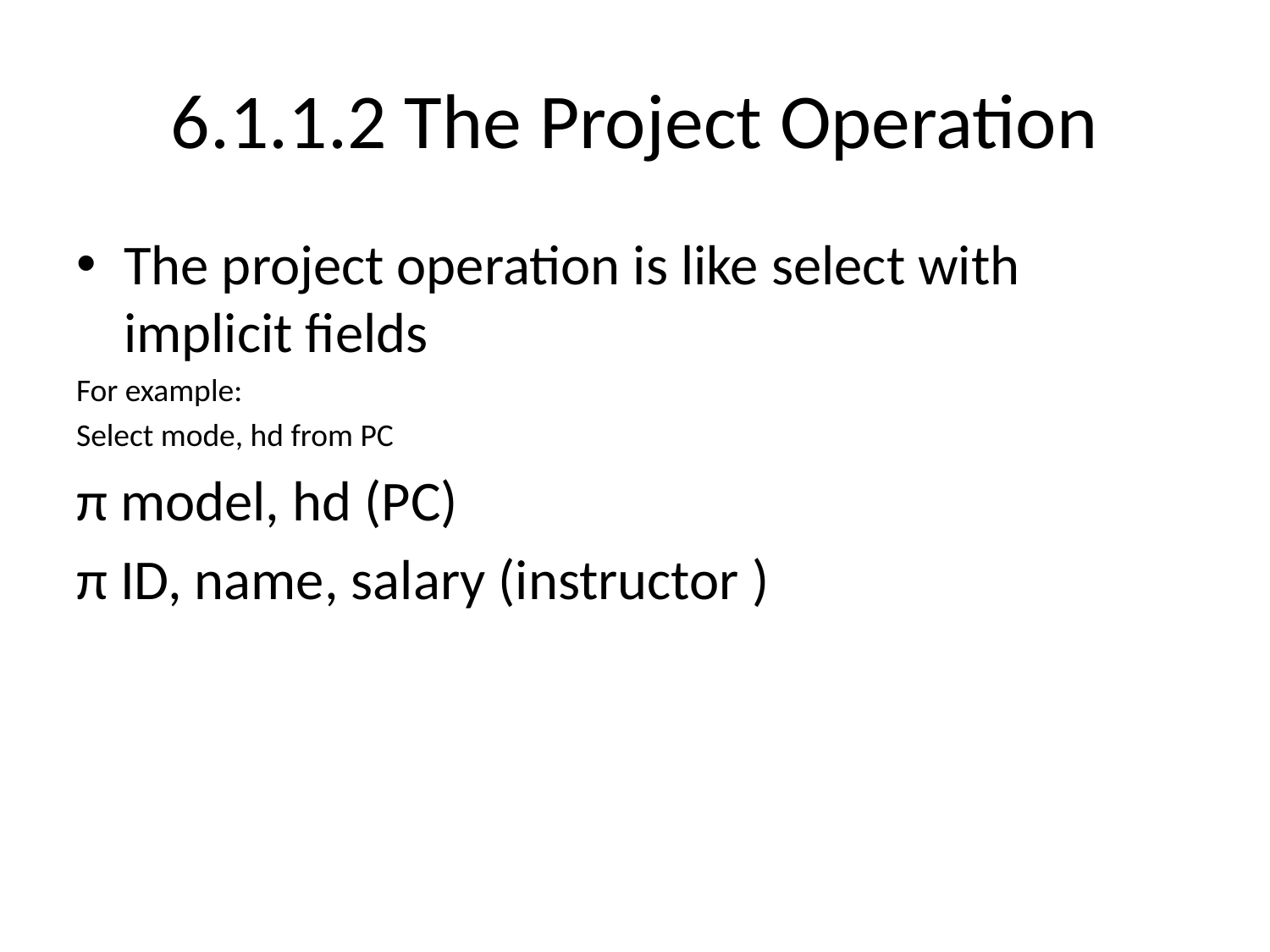

# 6.1.1.2 The Project Operation
The project operation is like select with implicit fields
For example:
Select mode, hd from PC
π model, hd (PC)
π ID, name, salary (instructor )